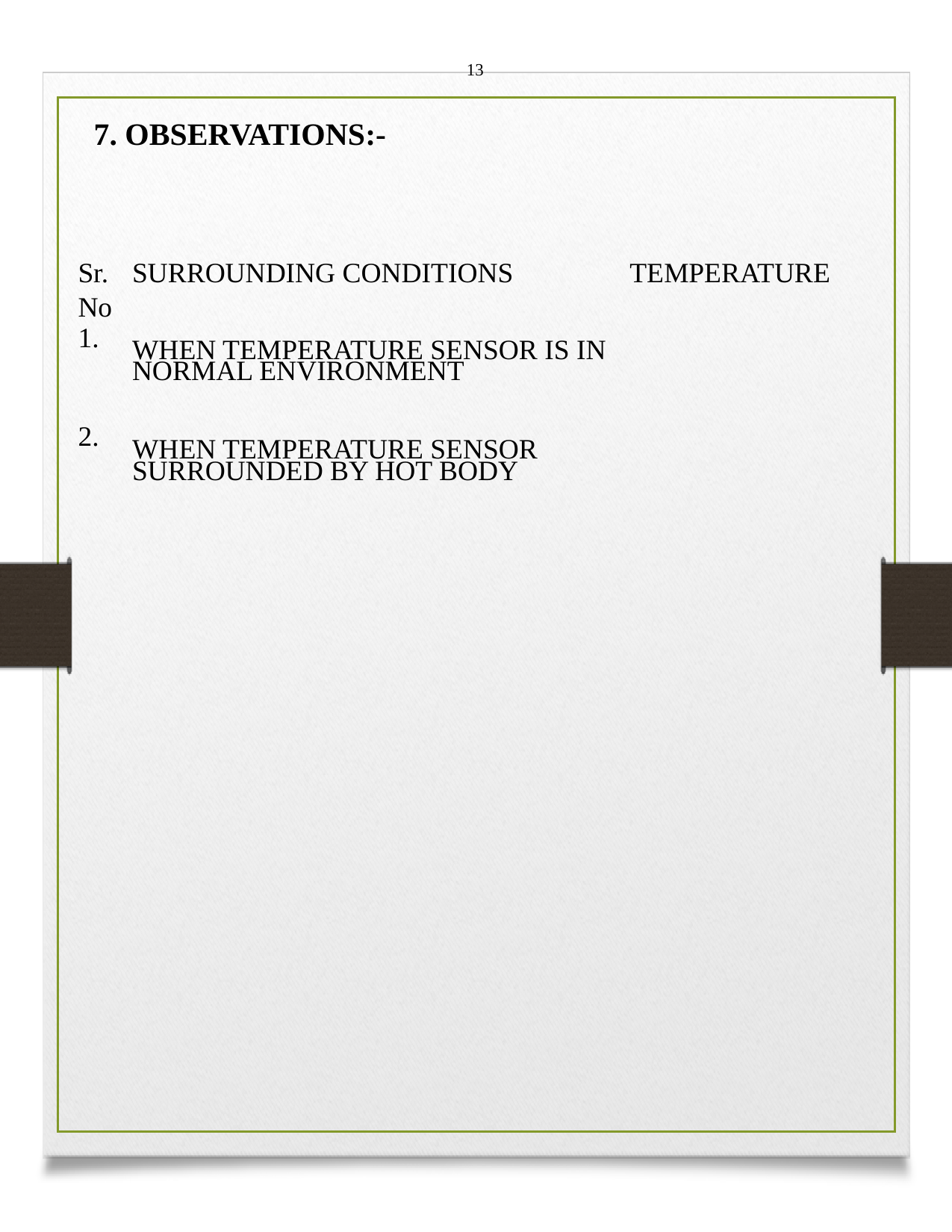

13
7. OBSERVATIONS:-
| Sr. No | SURROUNDING CONDITIONS | TEMPERATURE |
| --- | --- | --- |
| 1. | WHEN TEMPERATURE SENSOR IS IN NORMAL ENVIRONMENT |  |
| 2. | WHEN TEMPERATURE SENSOR SURROUNDED BY HOT BODY |  |